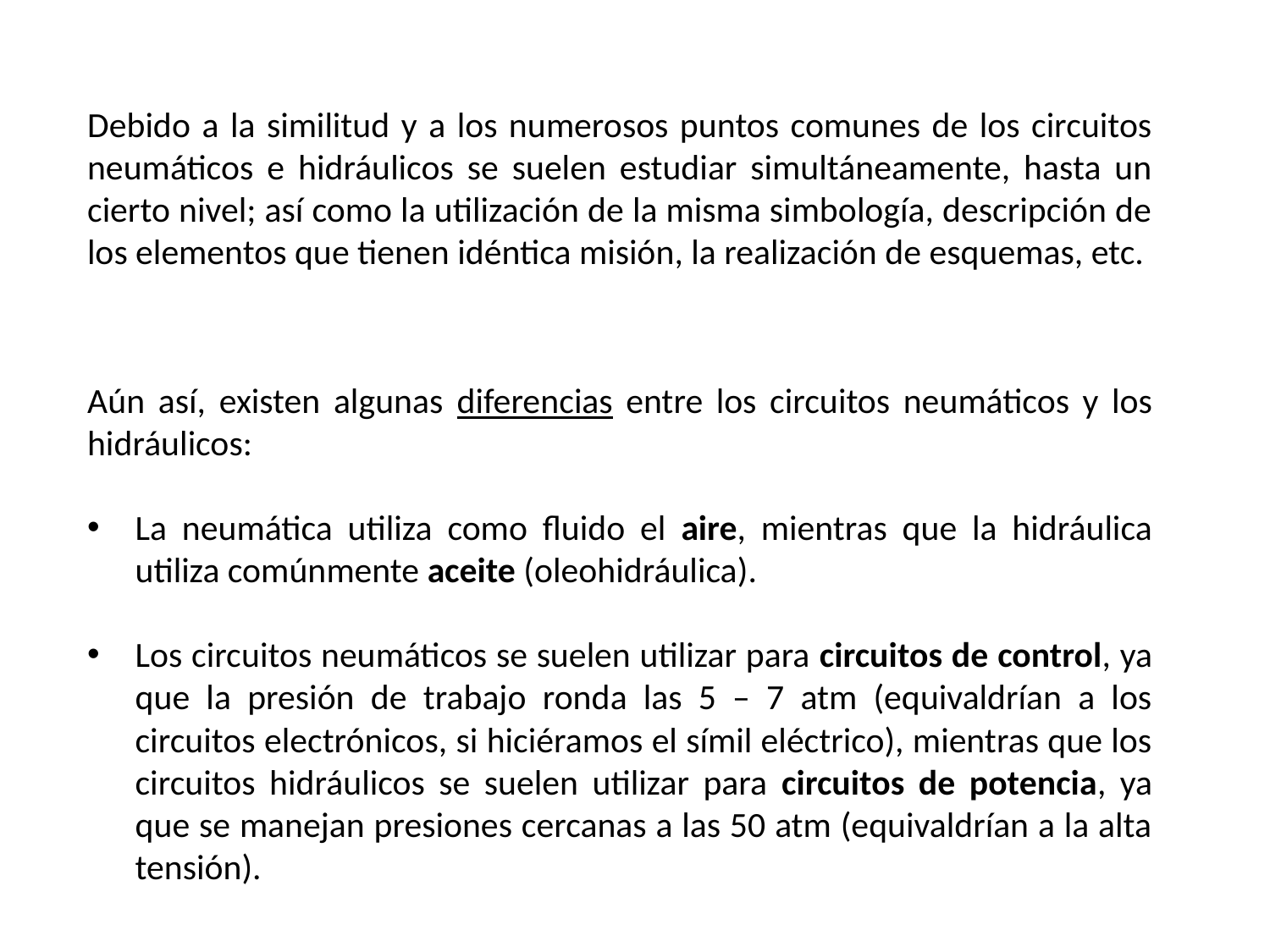

Debido a la similitud y a los numerosos puntos comunes de los circuitos neumáticos e hidráulicos se suelen estudiar simultáneamente, hasta un cierto nivel; así como la utilización de la misma simbología, descripción de los elementos que tienen idéntica misión, la realización de esquemas, etc.
Aún así, existen algunas diferencias entre los circuitos neumáticos y los hidráulicos:

La neumática utiliza como fluido el aire, mientras que la hidráulica utiliza comúnmente aceite (oleohidráulica).

Los circuitos neumáticos se suelen utilizar para circuitos de control, ya que la presión de trabajo ronda las 5 – 7 atm (equivaldrían a los circuitos electrónicos, si hiciéramos el símil eléctrico), mientras que los circuitos hidráulicos se suelen utilizar para circuitos de potencia, ya que se manejan presiones cercanas a las 50 atm (equivaldrían a la alta tensión).